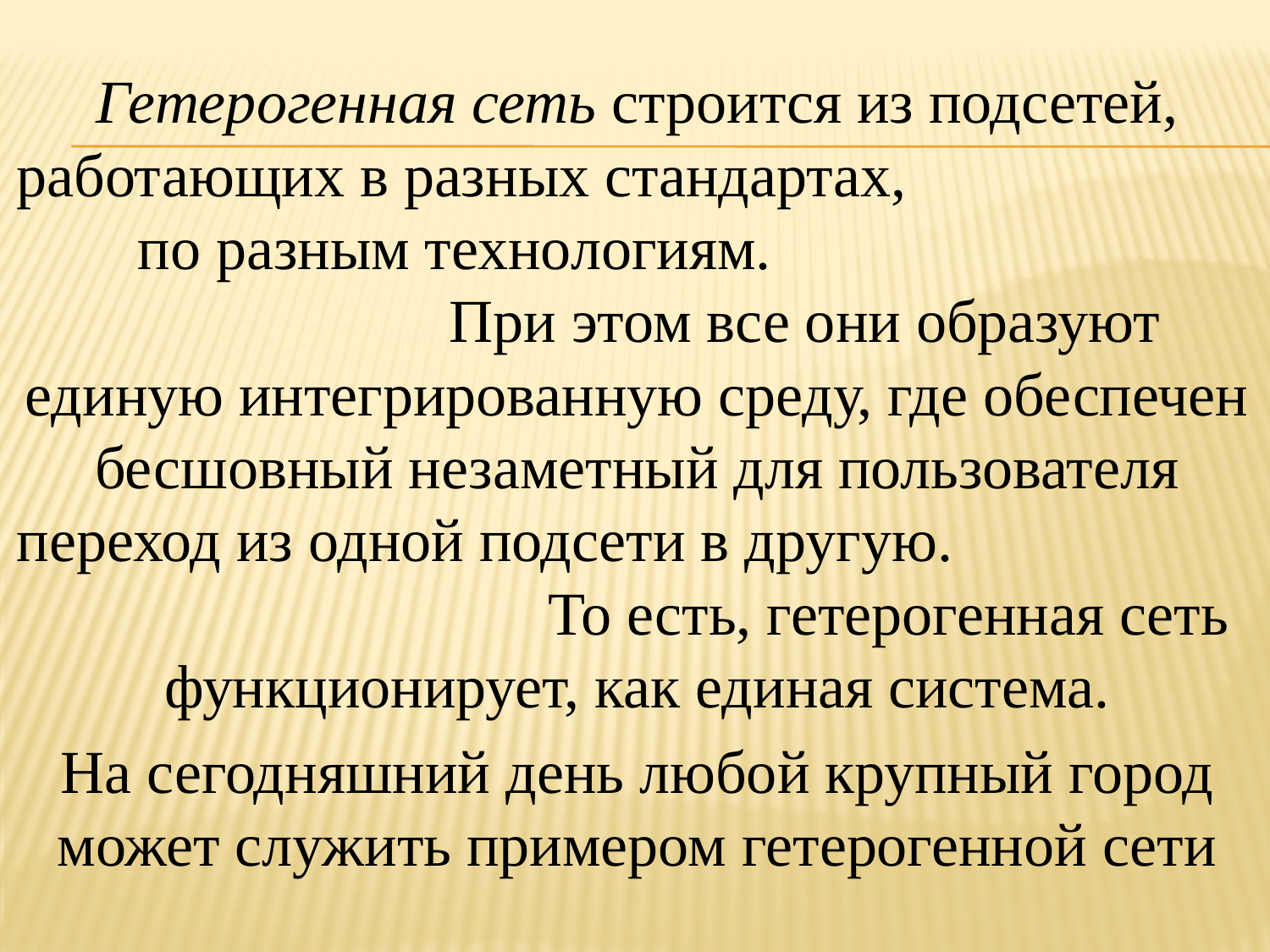

Гетерогенная сеть строится из подсетей, работающих в разных стандартах,                                по разным технологиям.                                                       При этом все они образуют единую интегрированную среду, где обеспечен бесшовный незаметный для пользователя переход из одной подсети в другую.                                                      То есть, гетерогенная сеть функционирует, как единая система.
На сегодняшний день любой крупный город может служить примером гетерогенной сети